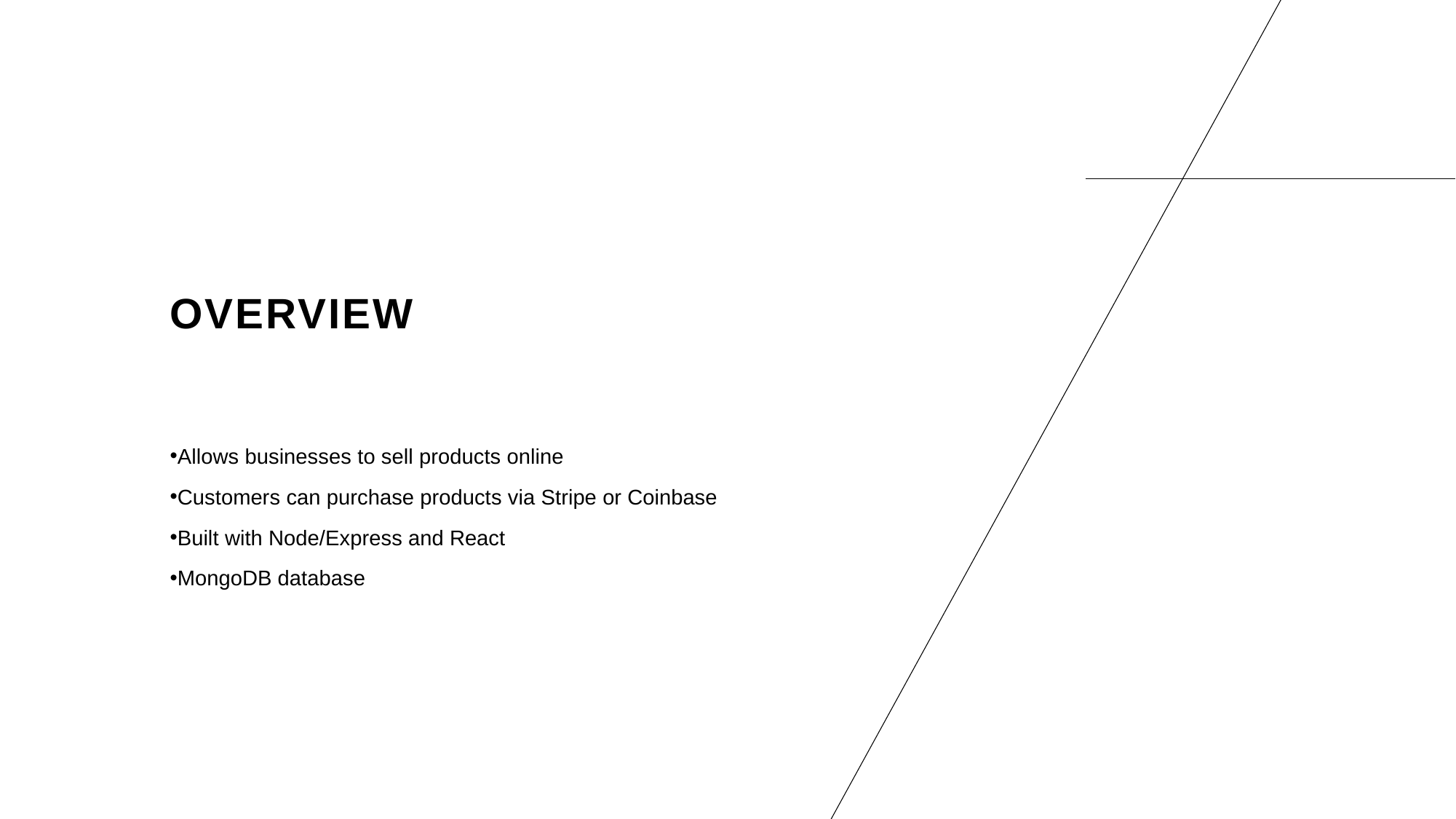

# Overview
Allows businesses to sell products online
Customers can purchase products via Stripe or Coinbase
Built with Node/Express and React
MongoDB database